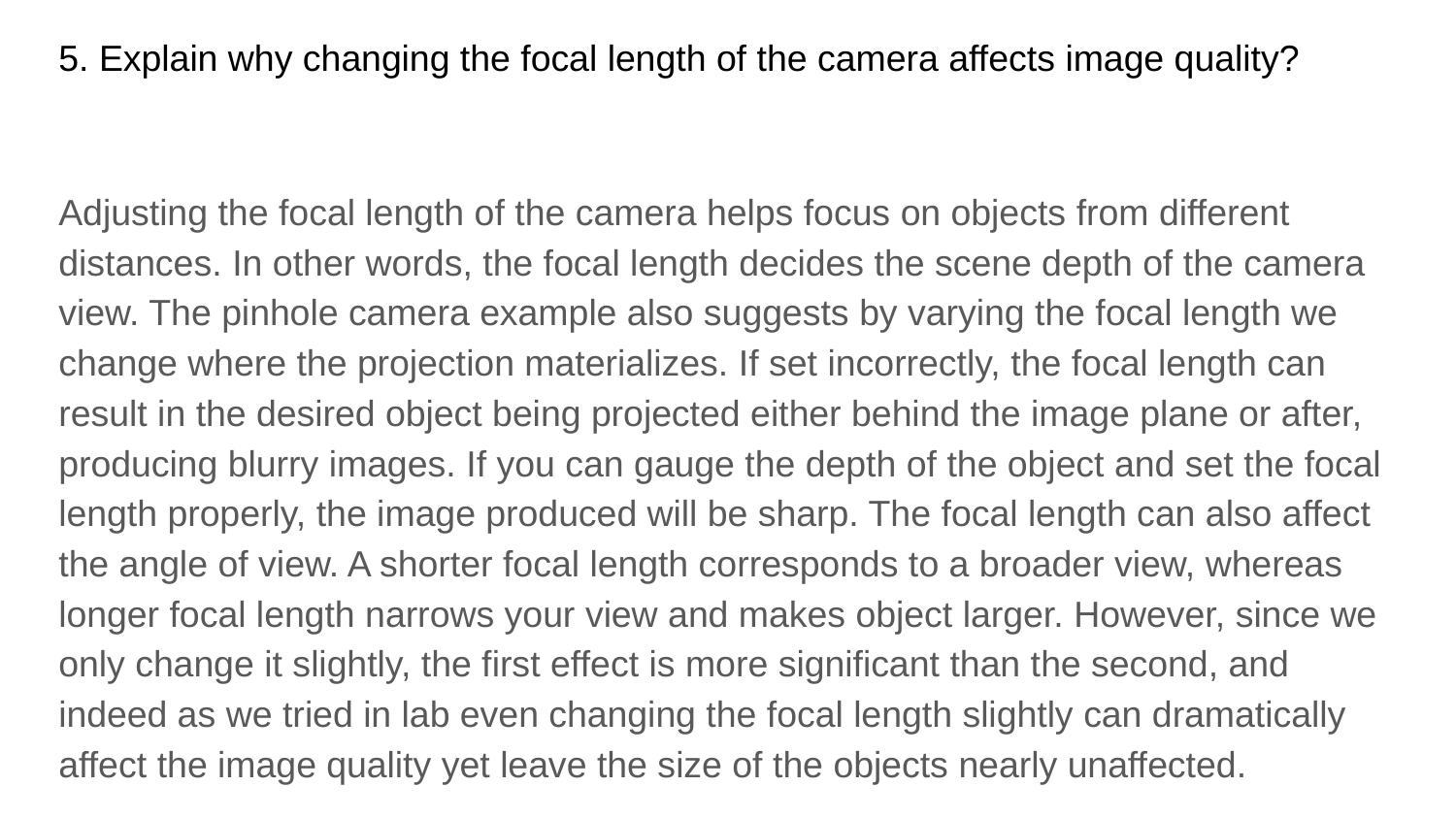

# 5. Explain why changing the focal length of the camera affects image quality?
Adjusting the focal length of the camera helps focus on objects from different distances. In other words, the focal length decides the scene depth of the camera view. The pinhole camera example also suggests by varying the focal length we change where the projection materializes. If set incorrectly, the focal length can result in the desired object being projected either behind the image plane or after, producing blurry images. If you can gauge the depth of the object and set the focal length properly, the image produced will be sharp. The focal length can also affect the angle of view. A shorter focal length corresponds to a broader view, whereas longer focal length narrows your view and makes object larger. However, since we only change it slightly, the first effect is more significant than the second, and indeed as we tried in lab even changing the focal length slightly can dramatically affect the image quality yet leave the size of the objects nearly unaffected.